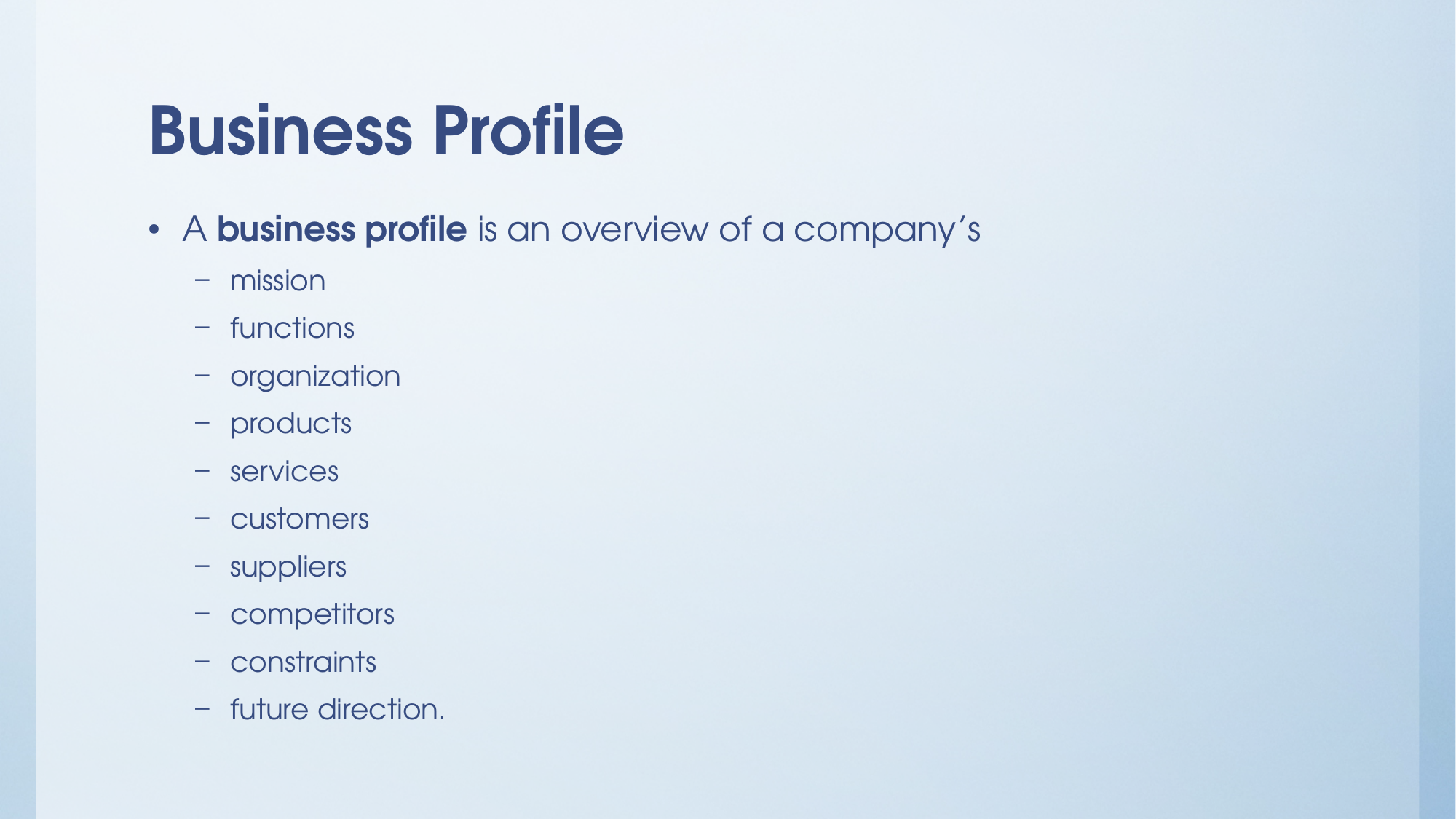

# Business Profile
A business profile is an overview of a company’s
mission
functions
organization
products
services
customers
suppliers
competitors
constraints
future direction.